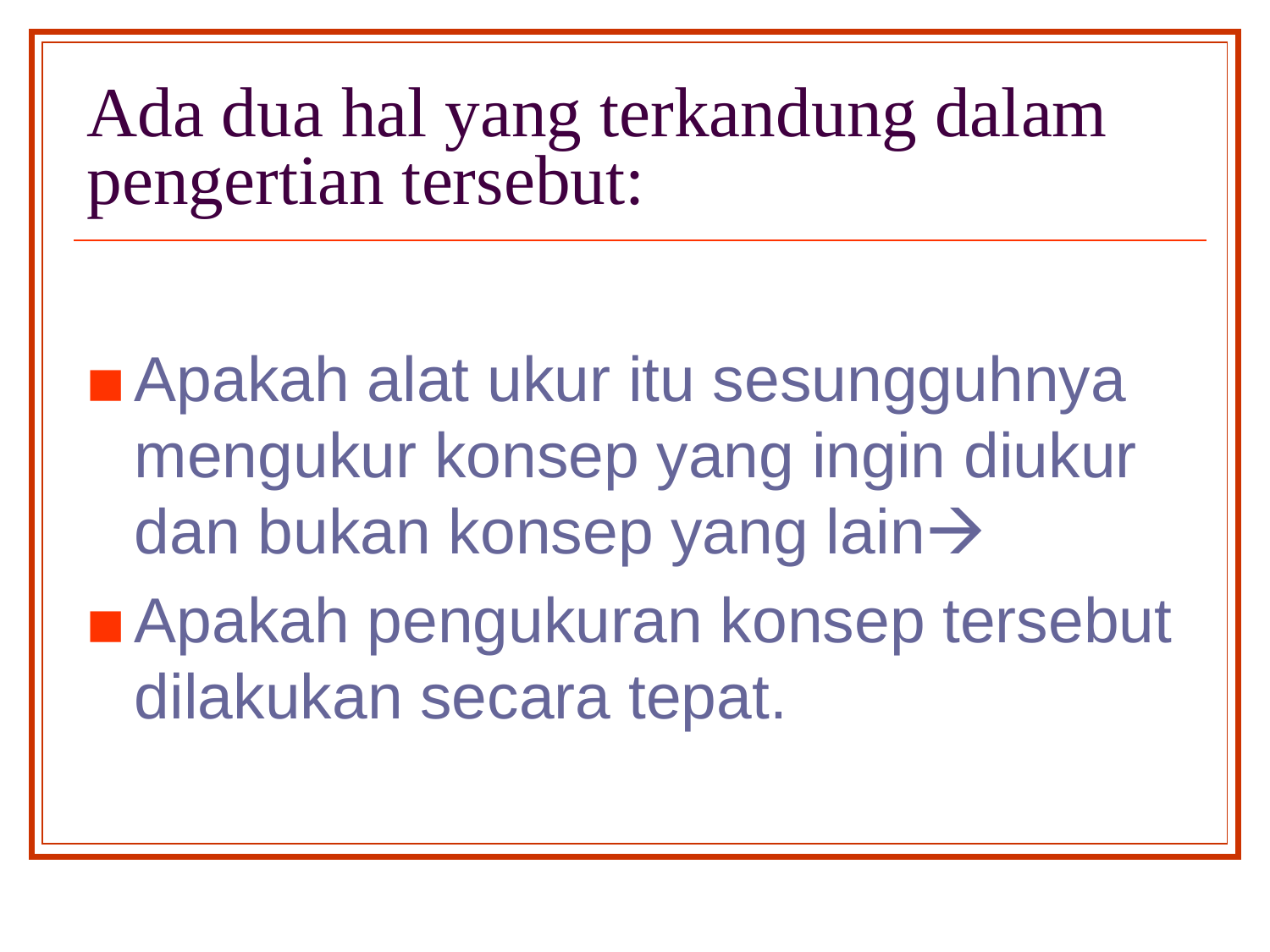

# Ada dua hal yang terkandung dalam pengertian tersebut:

Apakah alat ukur itu sesungguhnya mengukur konsep yang ingin diukur dan bukan konsep yang lain🡪
Apakah pengukuran konsep tersebut dilakukan secara tepat.